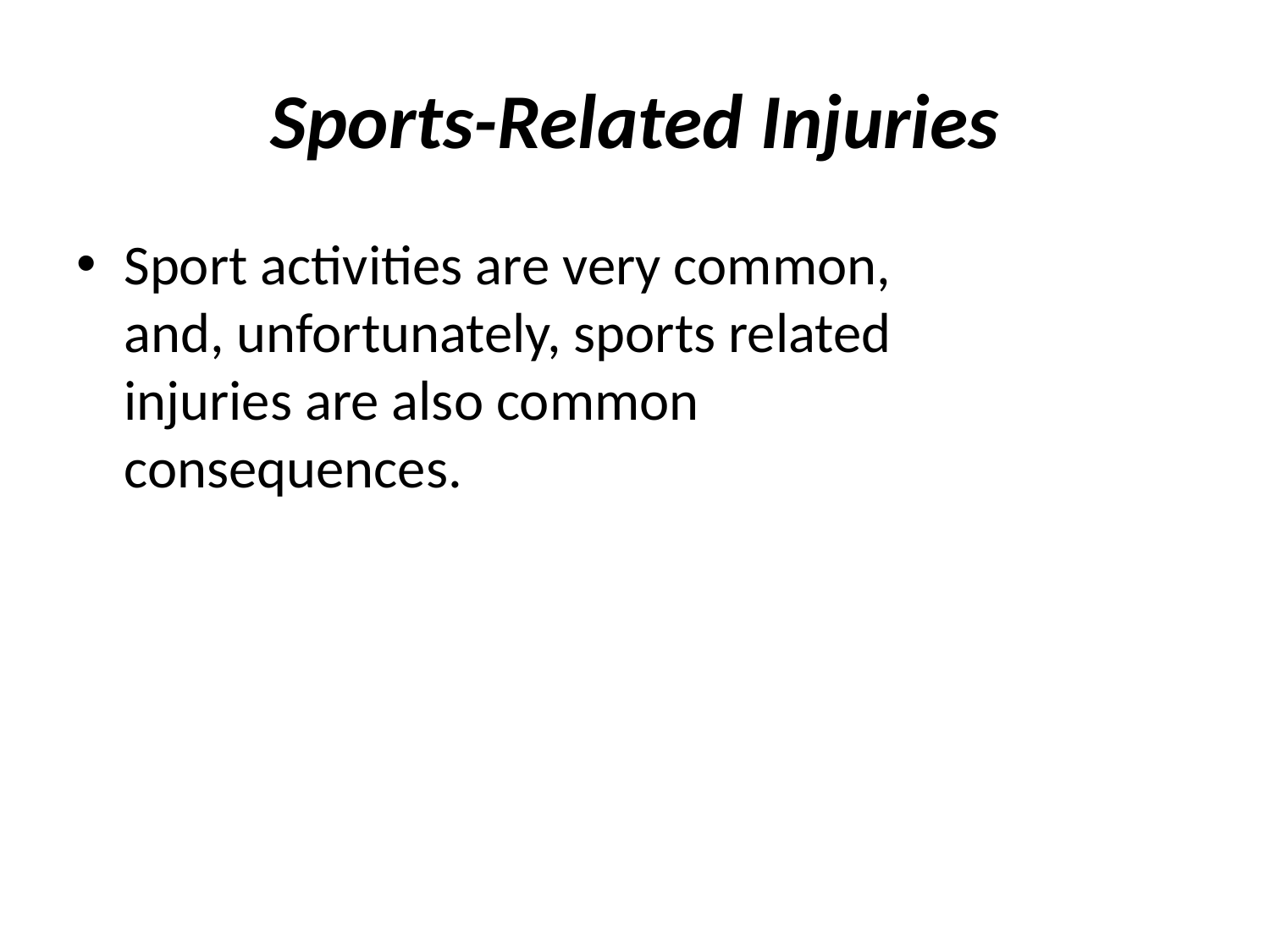

# Sports-Related Injuries
Sport activities are very common, and, unfortunately, sports related injuries are also common consequences.